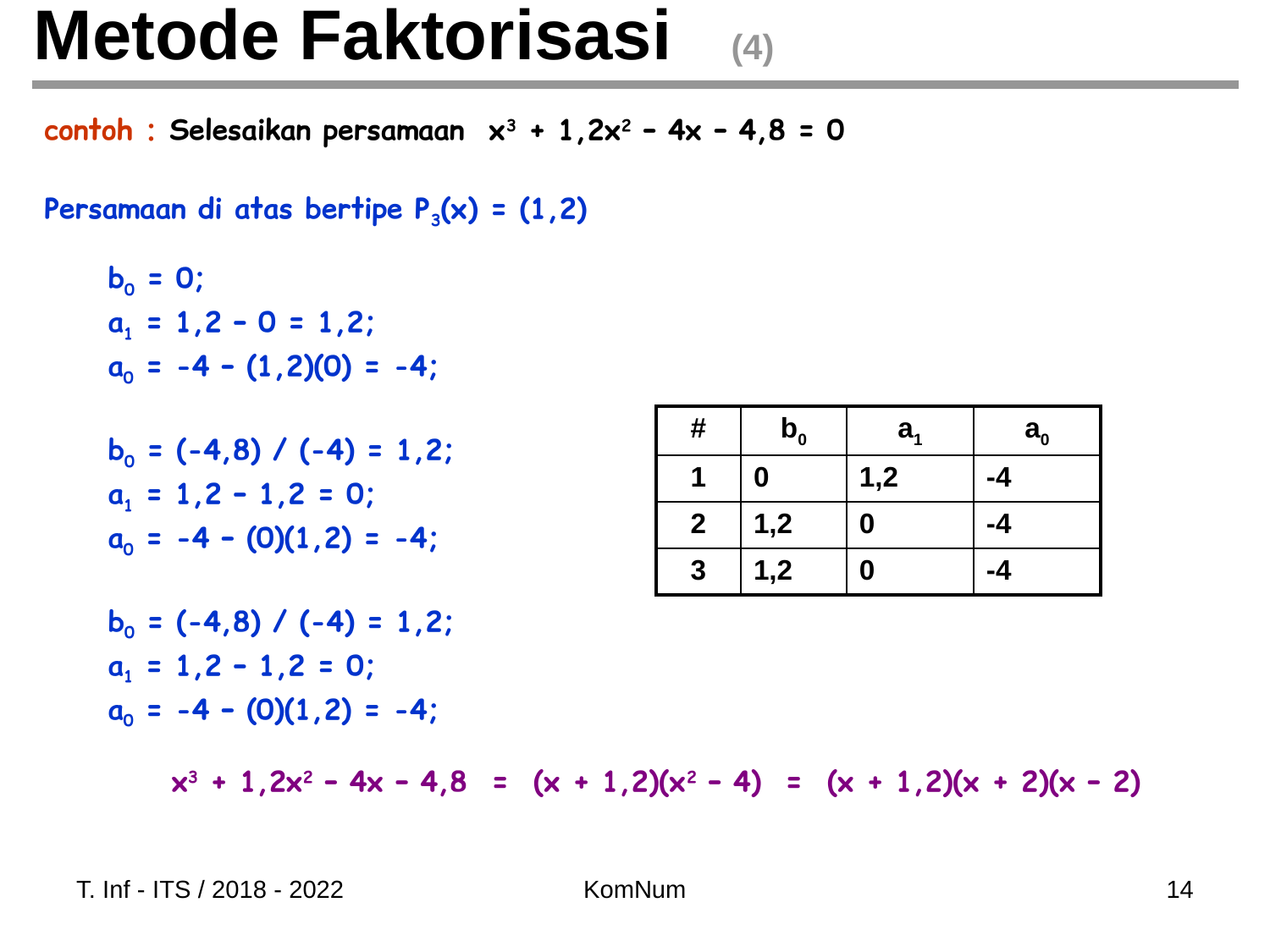

# Metode Faktorisasi   (4)
contoh : Selesaikan persamaan  x3 + 1,2x2 – 4x – 4,8 = 0

Persamaan di atas bertipe P3(x) = (1,2)
b0 = 0;
a1 = 1,2 – 0 = 1,2;
a0 = -4 – (1,2)(0) = -4;

b0 = (-4,8) / (-4) = 1,2;
a1 = 1,2 – 1,2 = 0;
a0 = -4 – (0)(1,2) = -4;

b0 = (-4,8) / (-4) = 1,2;
a1 = 1,2 – 1,2 = 0;
a0 = -4 – (0)(1,2) = -4;
| # | b0 | a1 | a0 |
| --- | --- | --- | --- |
| 1 | 0 | 1,2 | -4 |
| 2 | 1,2 | 0 | -4 |
| 3 | 1,2 | 0 | -4 |
x3 + 1,2x2 – 4x – 4,8  =  (x + 1,2)(x2 – 4)  =  (x + 1,2)(x + 2)(x – 2)
T. Inf - ITS / 2018 - 2022
KomNum
14